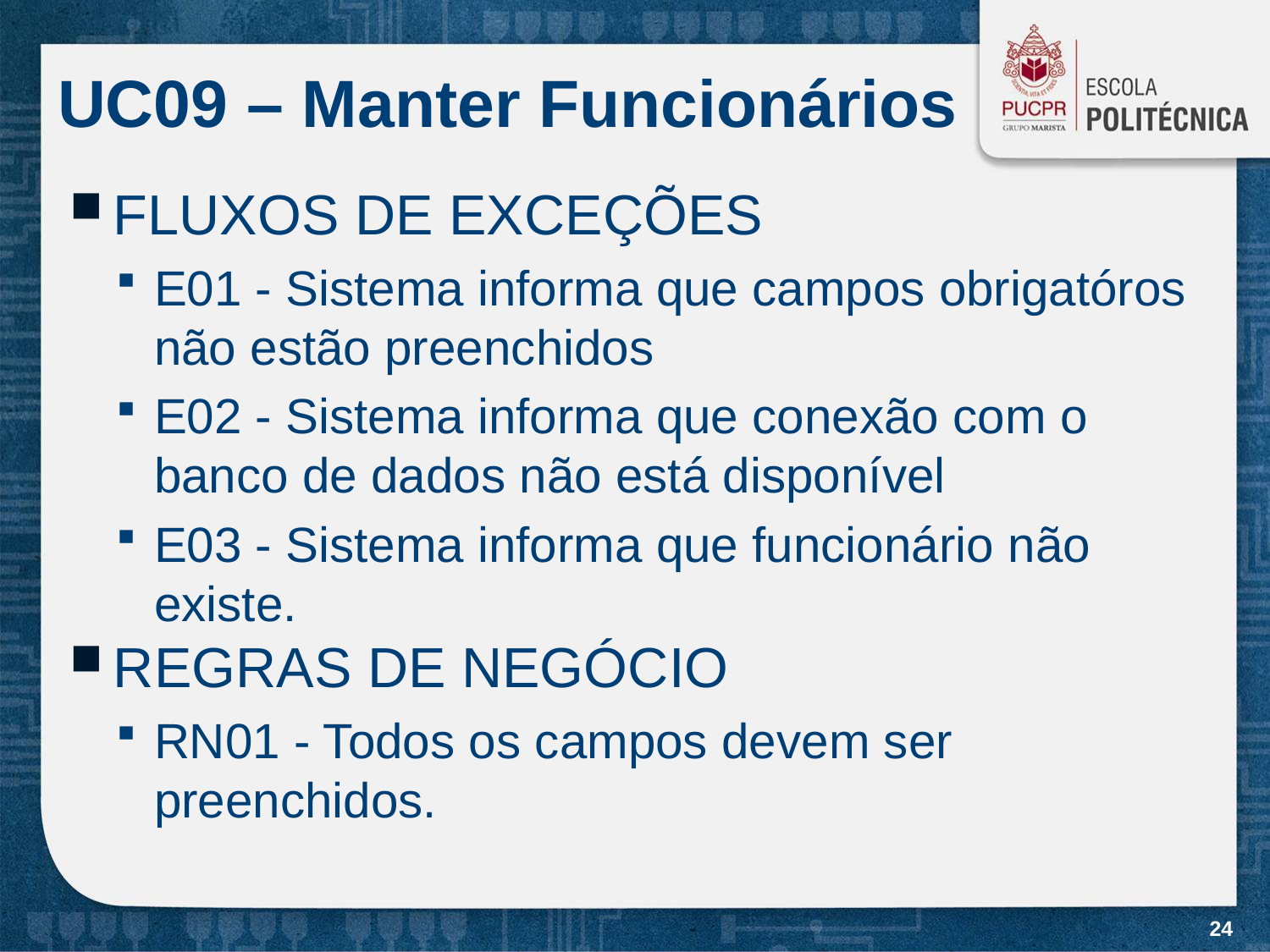

# UC09 – Manter Funcionários
FLUXOS DE EXCEÇÕES
E01 - Sistema informa que campos obrigatóros não estão preenchidos
E02 - Sistema informa que conexão com o banco de dados não está disponível
E03 - Sistema informa que funcionário não existe.
REGRAS DE NEGÓCIO
RN01 - Todos os campos devem ser preenchidos.

24